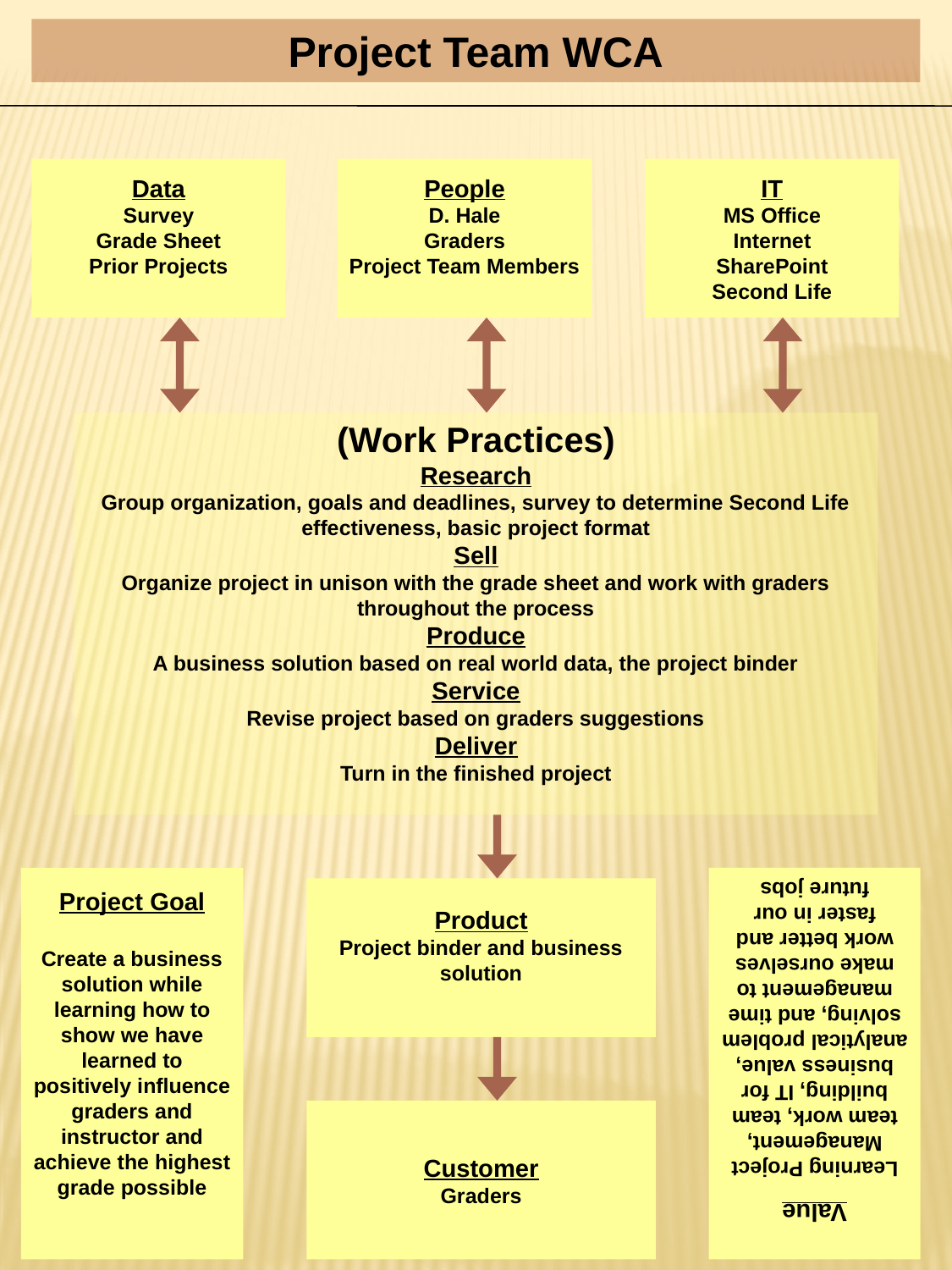

Project Team WCA

Data
Survey
Grade Sheet
Prior Projects

People
D. Hale
Graders
Project Team Members

IT
MS Office
Internet
SharePoint
Second Life

(Work Practices)
Research
Group organization, goals and deadlines, survey to determine Second Life effectiveness, basic project format
Sell
Organize project in unison with the grade sheet and work with graders throughout the process
Produce
A business solution based on real world data, the project binder
Service
Revise project based on graders suggestions
Deliver
Turn in the finished project

Product
Project binder and business solution

Project Goal

Create a business solution while learning how to show we have learned to positively influence graders and instructor and achieve the highest grade possible

Value

Learning Project Management, team work, team building, IT for business value, analytical problem solving, and time management to make ourselves work better and faster in our future jobs

Customer
Graders